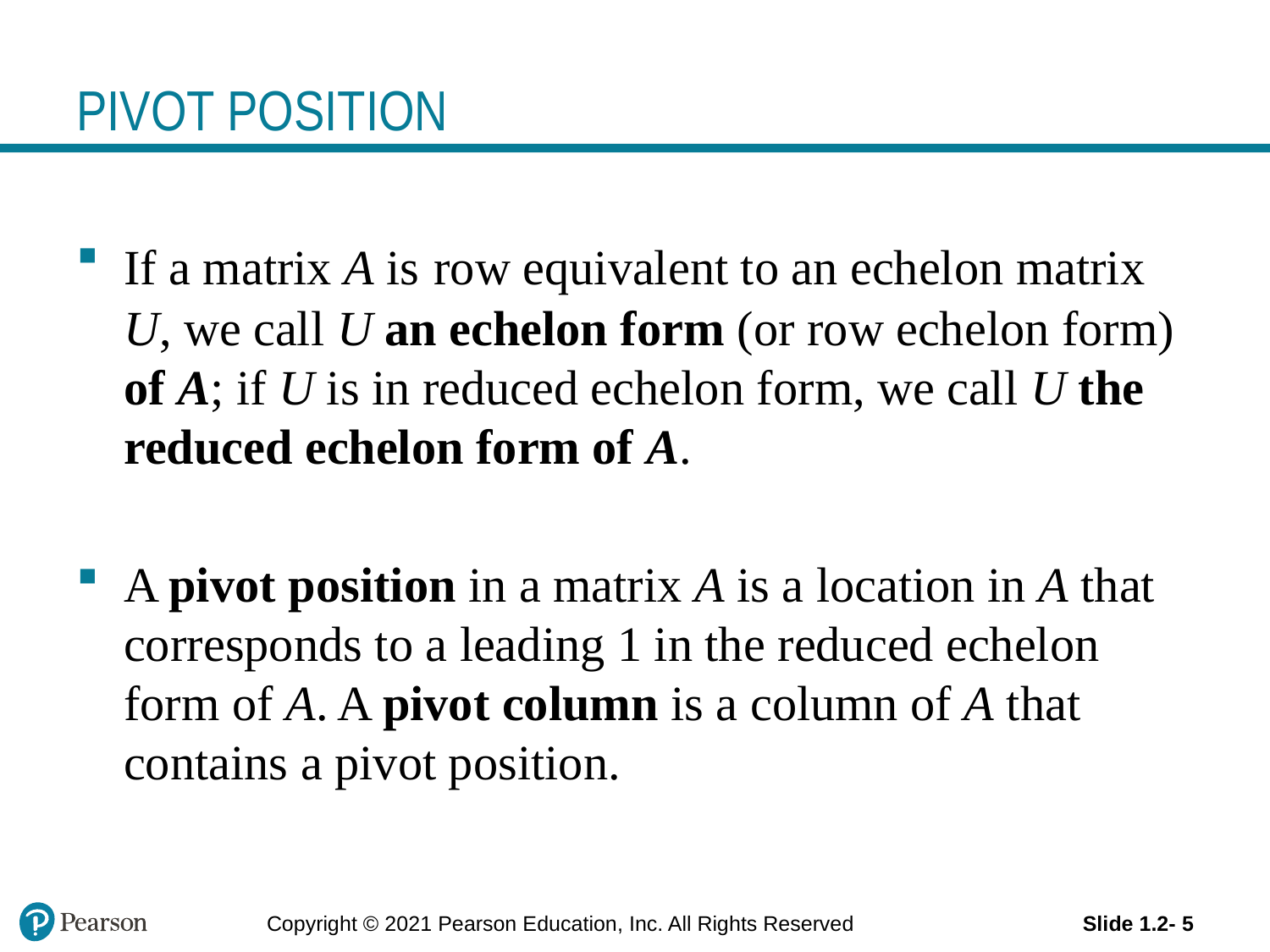

# PIVOT POSITION
If a matrix A is row equivalent to an echelon matrix U, we call U an echelon form (or row echelon form) of A; if U is in reduced echelon form, we call U the reduced echelon form of A.

A pivot position in a matrix A is a location in A that corresponds to a leading 1 in the reduced echelon form of A. A pivot column is a column of A that contains a pivot position.
Copyright © 2021 Pearson Education, Inc. All Rights Reserved
Slide 1.2- 5